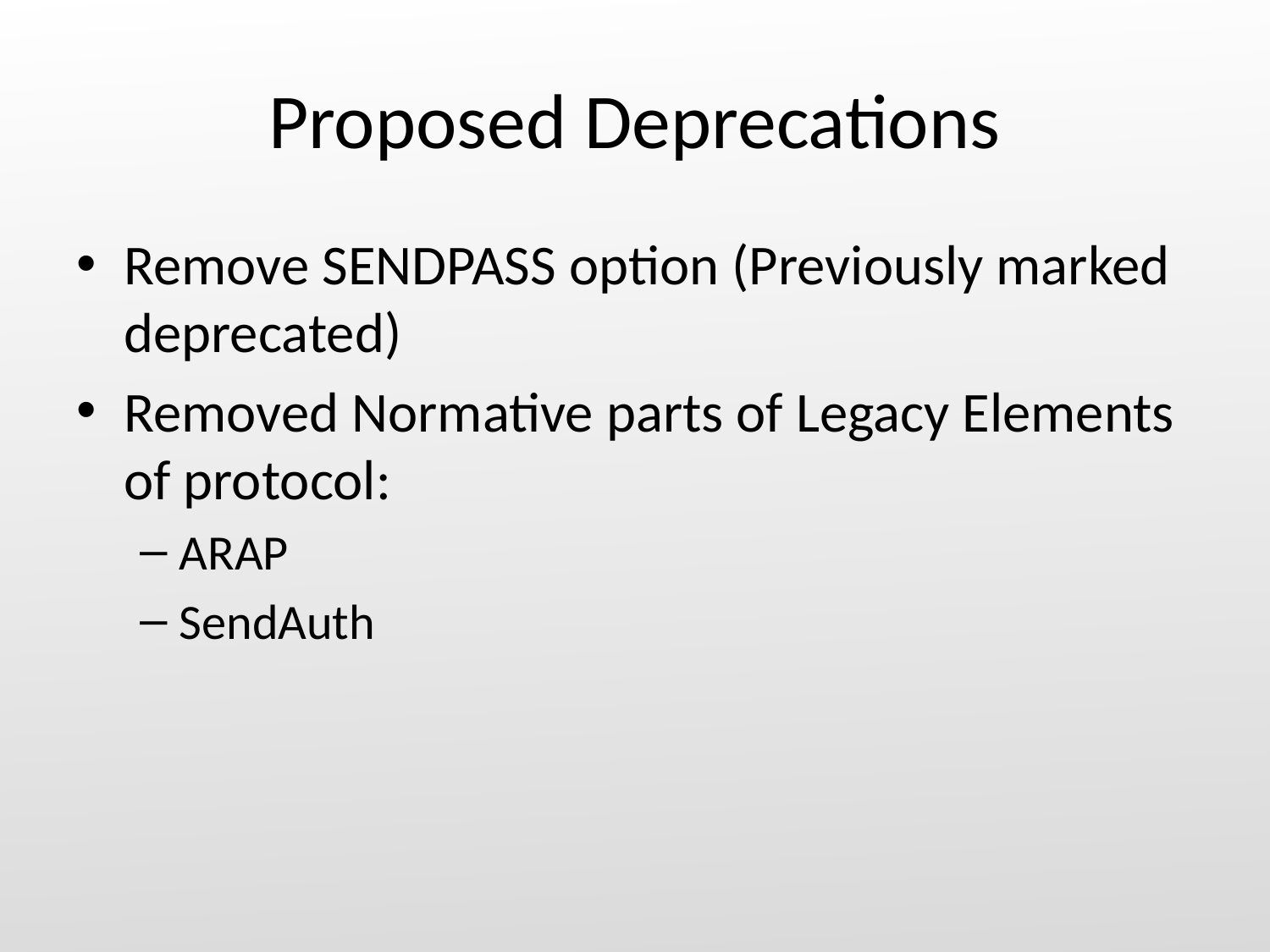

# Proposed Deprecations
Remove SENDPASS option (Previously marked deprecated)
Removed Normative parts of Legacy Elements of protocol:
ARAP
SendAuth